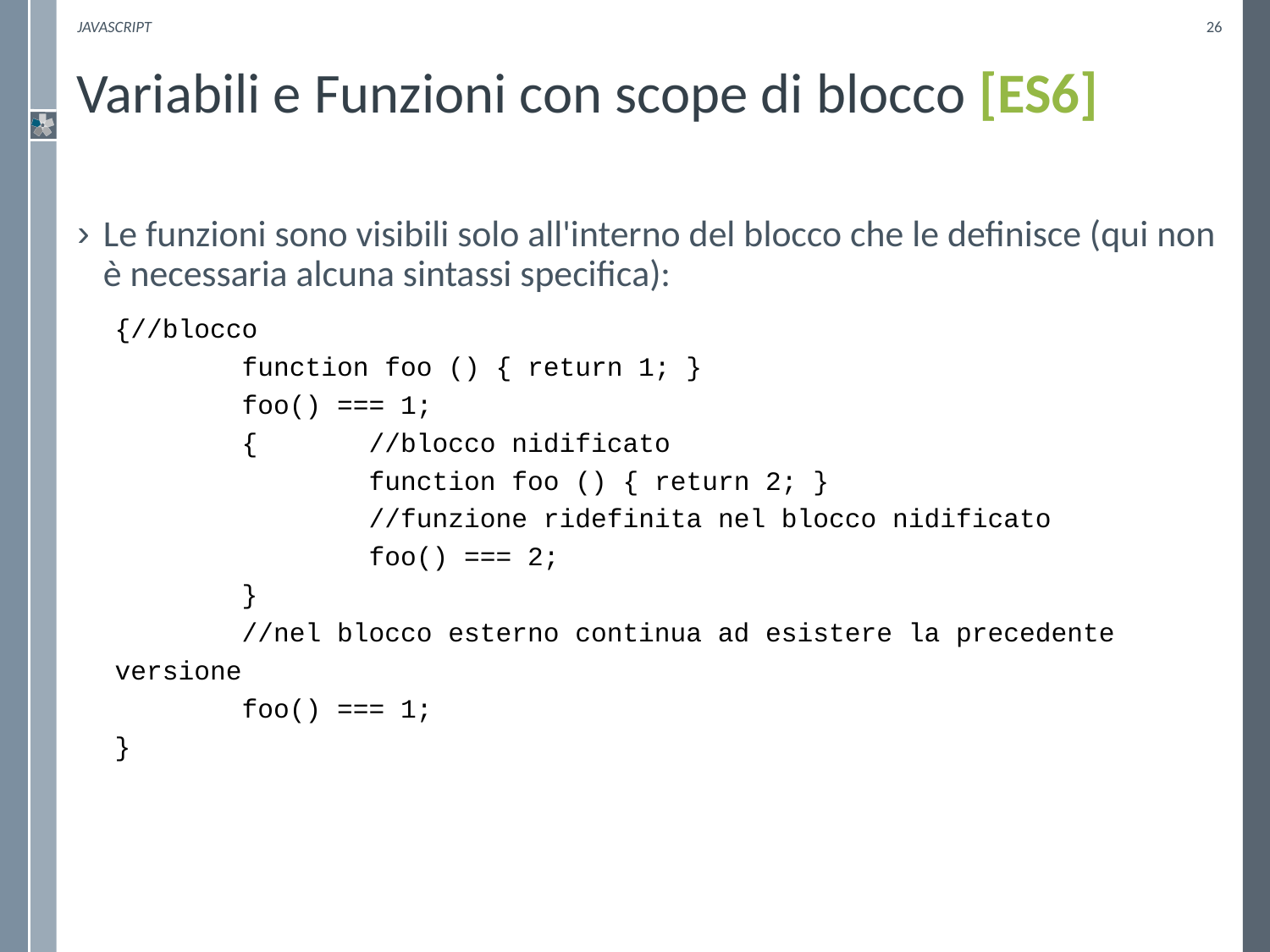

Javascript
26
# Variabili e Funzioni con scope di blocco [ES6]
Le funzioni sono visibili solo all'interno del blocco che le definisce (qui non è necessaria alcuna sintassi specifica):
{//blocco
	function foo () { return 1; }
	foo() === 1;
 	{	//blocco nidificato
		function foo () { return 2; }
		//funzione ridefinita nel blocco nidificato
		foo() === 2;
	}
	//nel blocco esterno continua ad esistere la precedente versione
	foo() === 1;
}